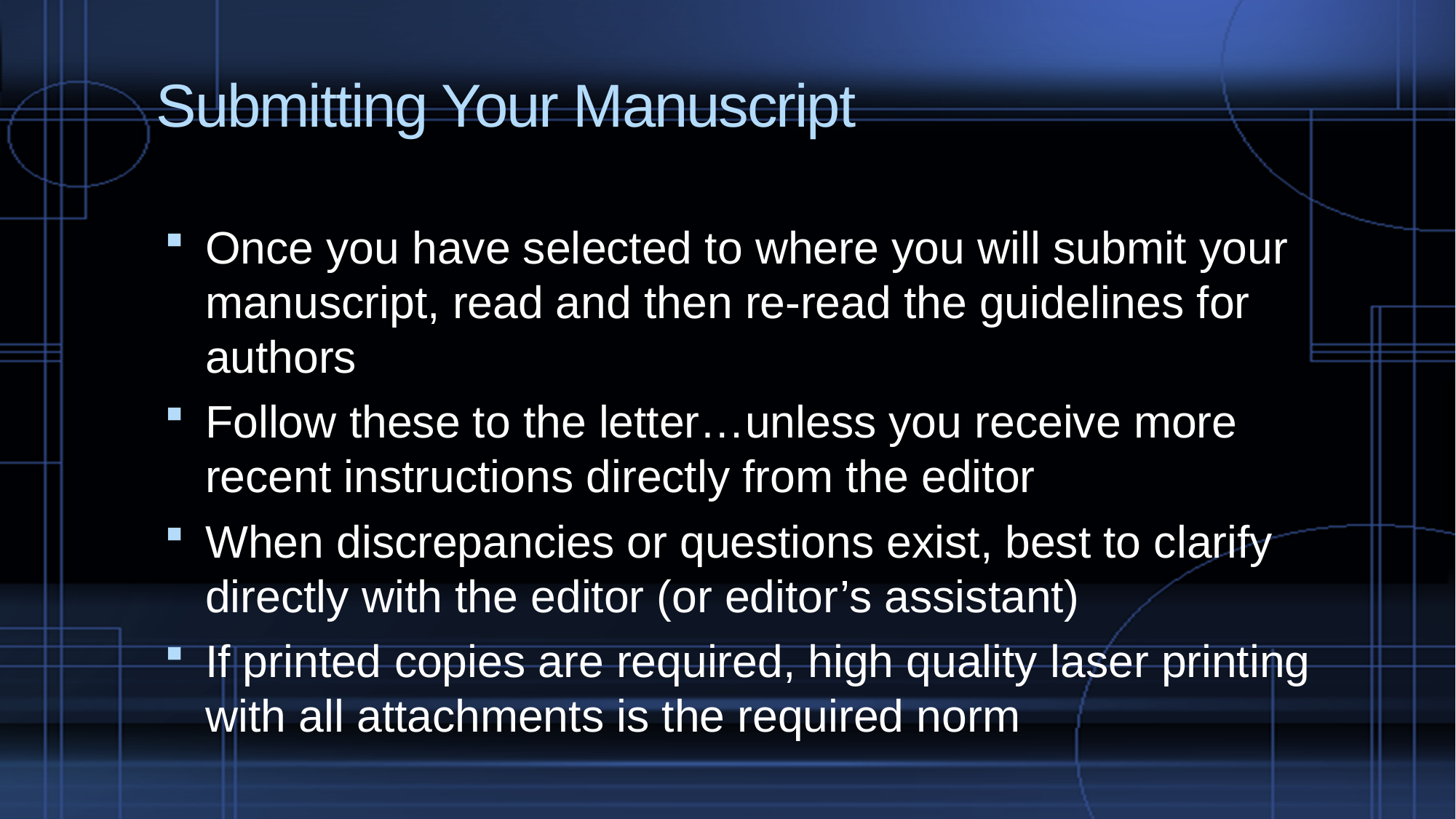

# Submitting Your Manuscript
Once you have selected to where you will submit your manuscript, read and then re-read the guidelines for authors
Follow these to the letter…unless you receive more recent instructions directly from the editor
When discrepancies or questions exist, best to clarify directly with the editor (or editor’s assistant)
If printed copies are required, high quality laser printing with all attachments is the required norm